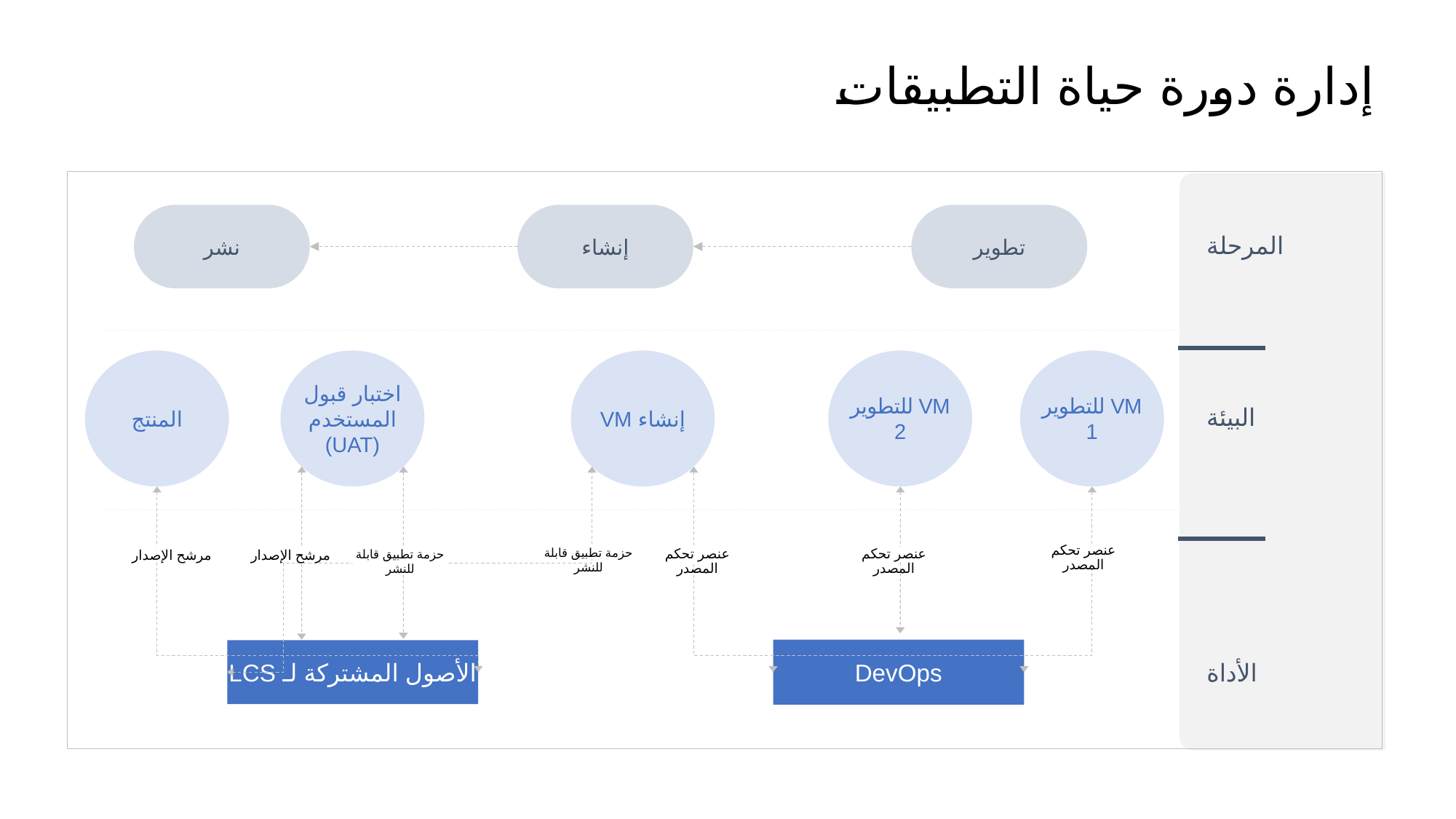

# إدارة دورة حياة التطبيقات

تطوير
إنشاء
نشر
المرحلة
VM للتطوير 1
VM للتطوير 2
إنشاء VM
اختبار قبول المستخدم (UAT)
المنتج

البيئة
عنصر تحكم المصدر
حزمة تطبيق قابلة للنشر‬
مرشح الإصدار
مرشح الإصدار
حزمة تطبيق قابلة للنشر‬
عنصر تحكم المصدر
عنصر تحكم المصدر
DevOps
الأصول المشتركة لـ LCS
الأداة